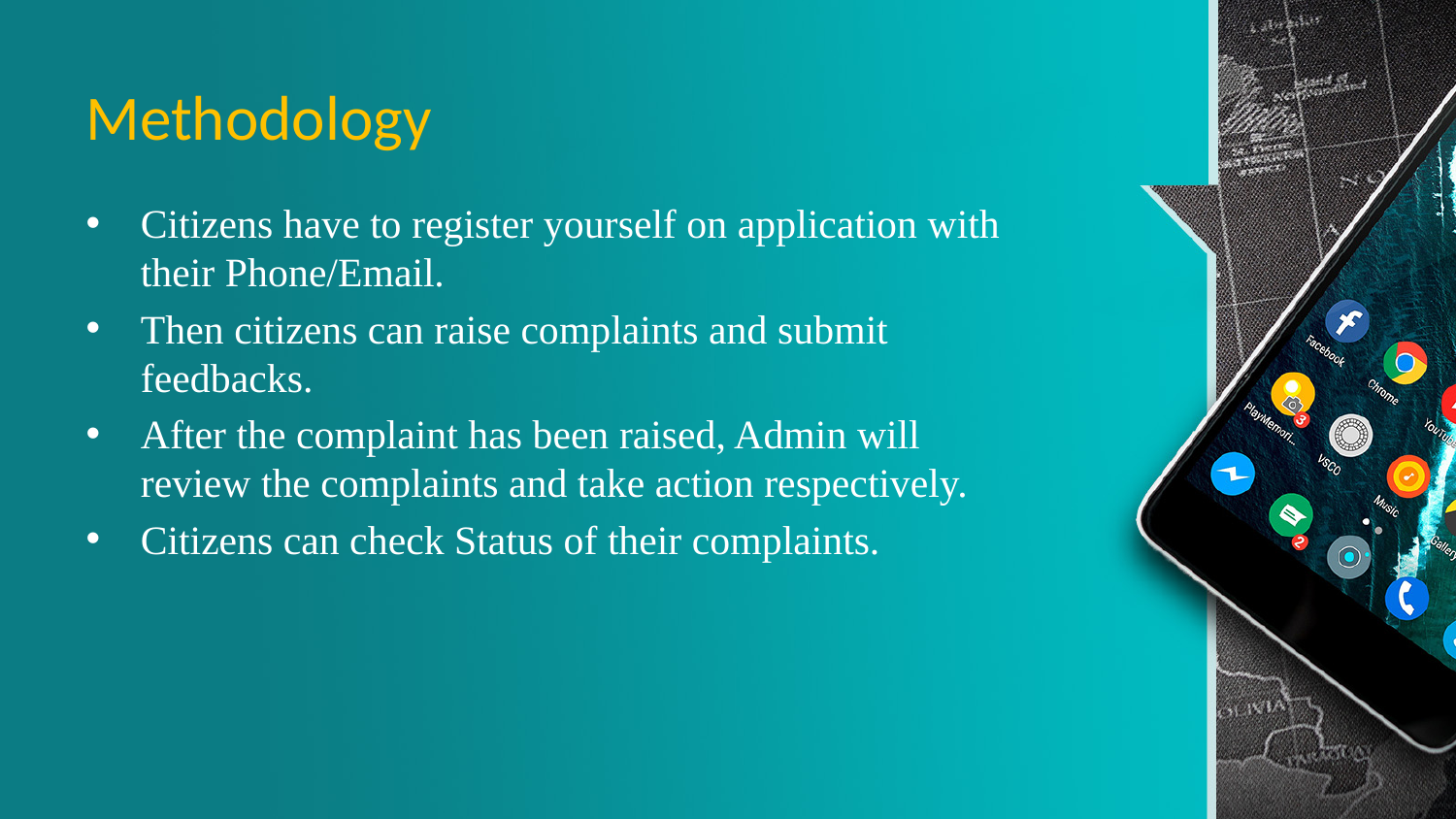

# Methodology
Citizens have to register yourself on application with their Phone/Email.
Then citizens can raise complaints and submit feedbacks.
After the complaint has been raised, Admin will review the complaints and take action respectively.
Citizens can check Status of their complaints.